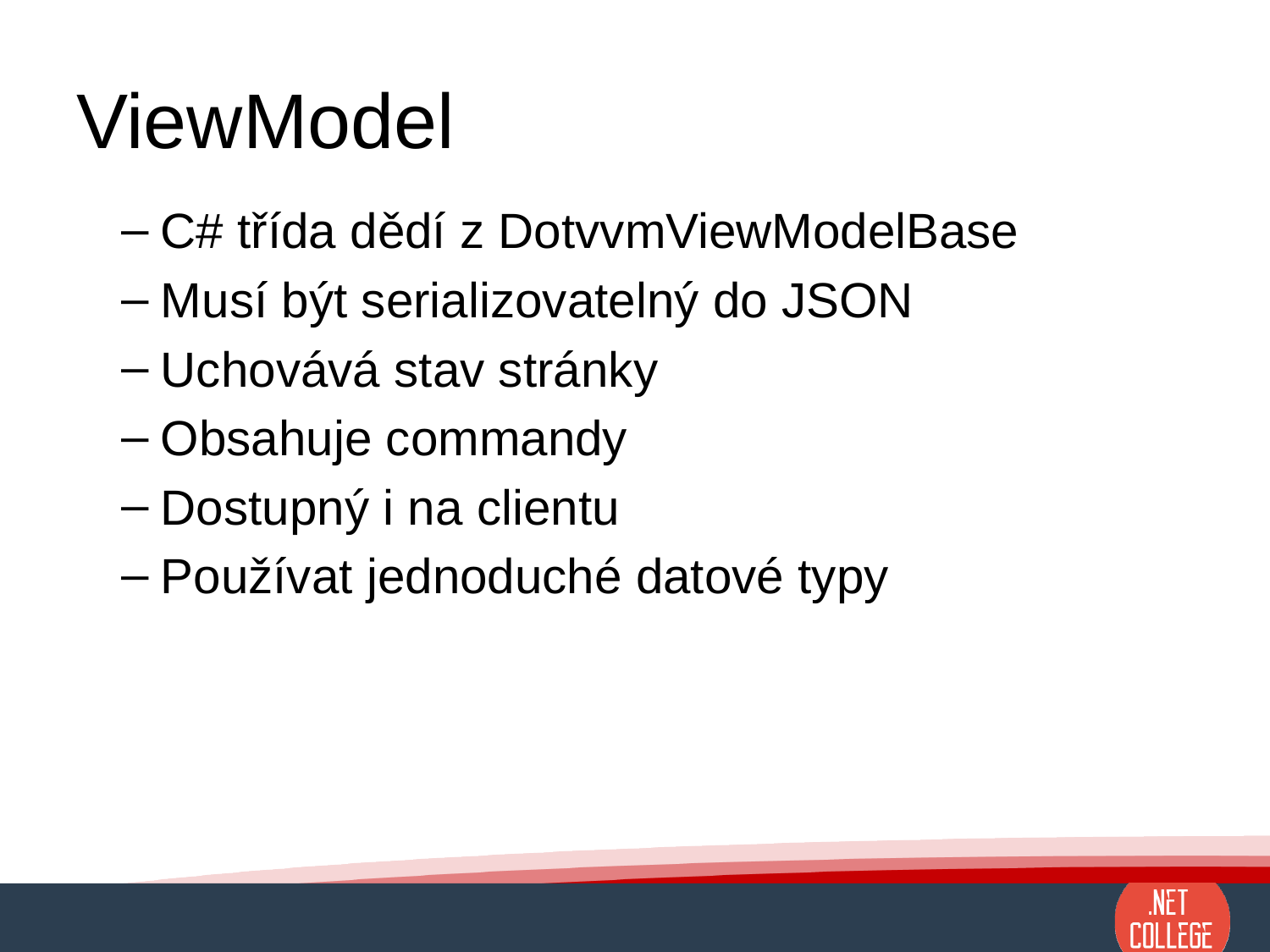

# ViewModel
C# třída dědí z DotvvmViewModelBase
Musí být serializovatelný do JSON
Uchovává stav stránky
Obsahuje commandy
Dostupný i na clientu
Používat jednoduché datové typy